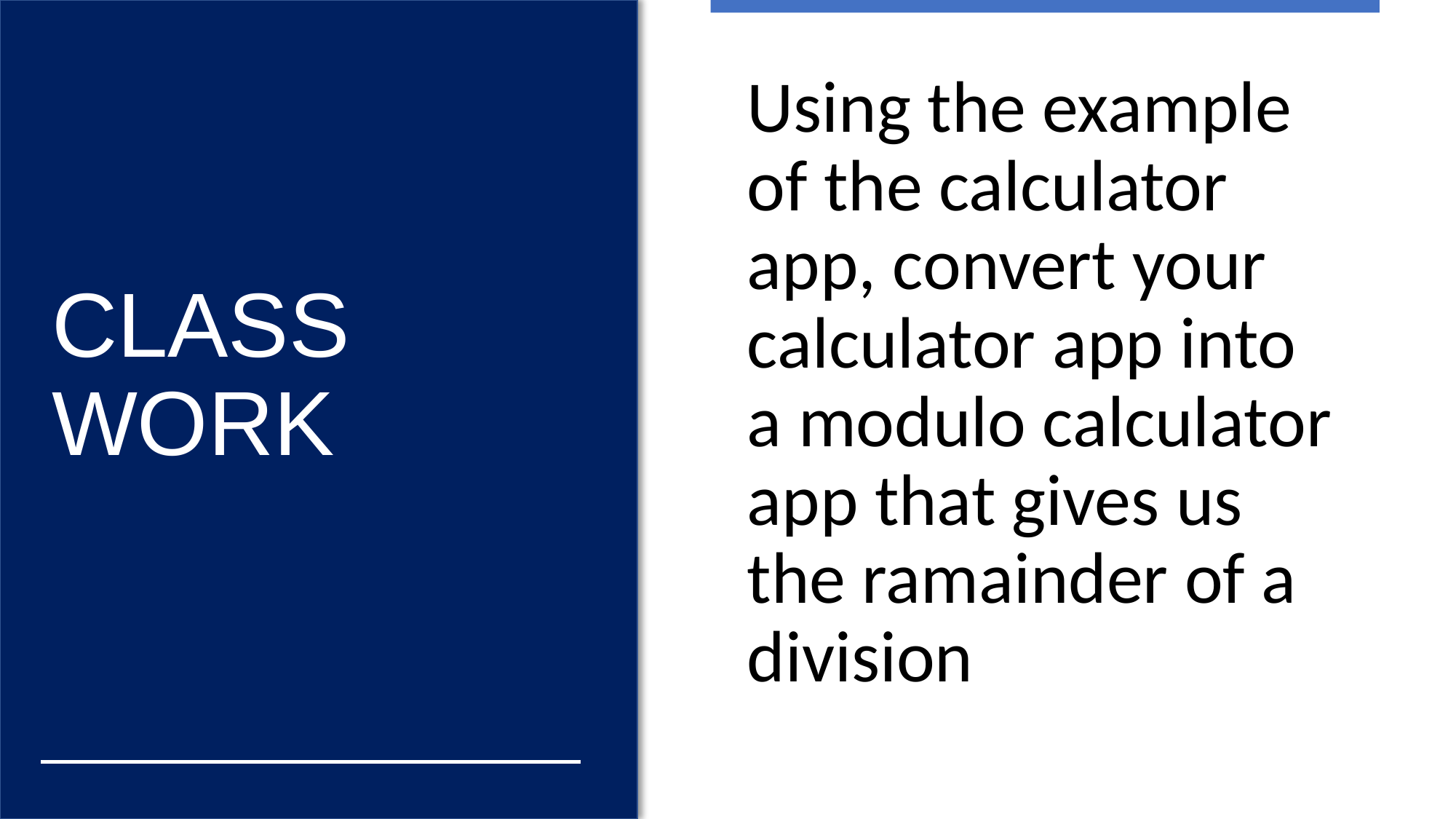

Using the example of the calculator app, convert your calculator app into a modulo calculator app that gives us the ramainder of a division
# CLASS WORK